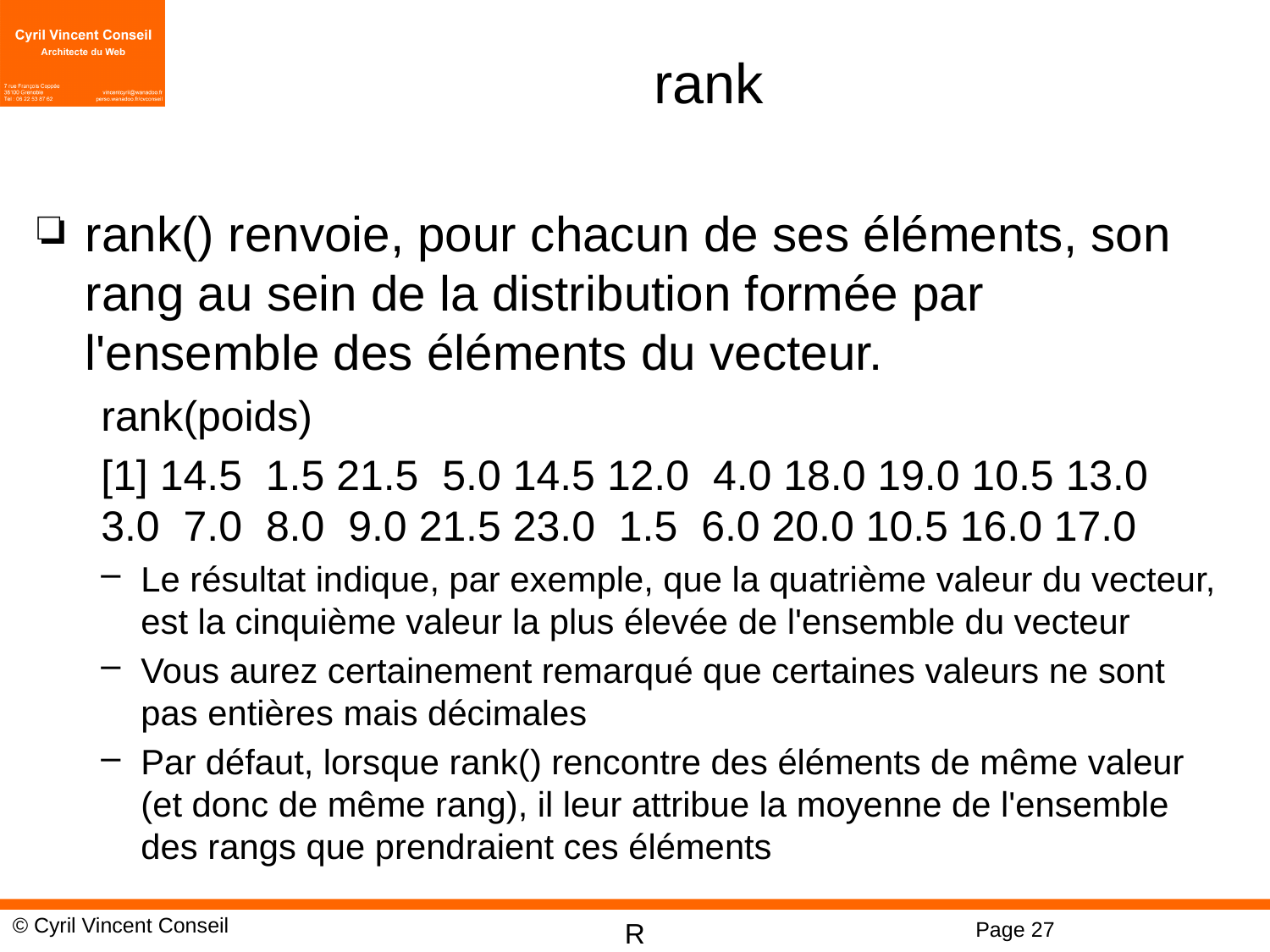

# rank
rank() renvoie, pour chacun de ses éléments, son rang au sein de la distribution formée par l'ensemble des éléments du vecteur.
rank(poids)
[1] 14.5  1.5 21.5  5.0 14.5 12.0  4.0 18.0 19.0 10.5 13.0  3.0  7.0  8.0  9.0 21.5 23.0  1.5  6.0 20.0 10.5 16.0 17.0
Le résultat indique, par exemple, que la quatrième valeur du vecteur, est la cinquième valeur la plus élevée de l'ensemble du vecteur
Vous aurez certainement remarqué que certaines valeurs ne sont pas entières mais décimales
Par défaut, lorsque rank() rencontre des éléments de même valeur (et donc de même rang), il leur attribue la moyenne de l'ensemble des rangs que prendraient ces éléments